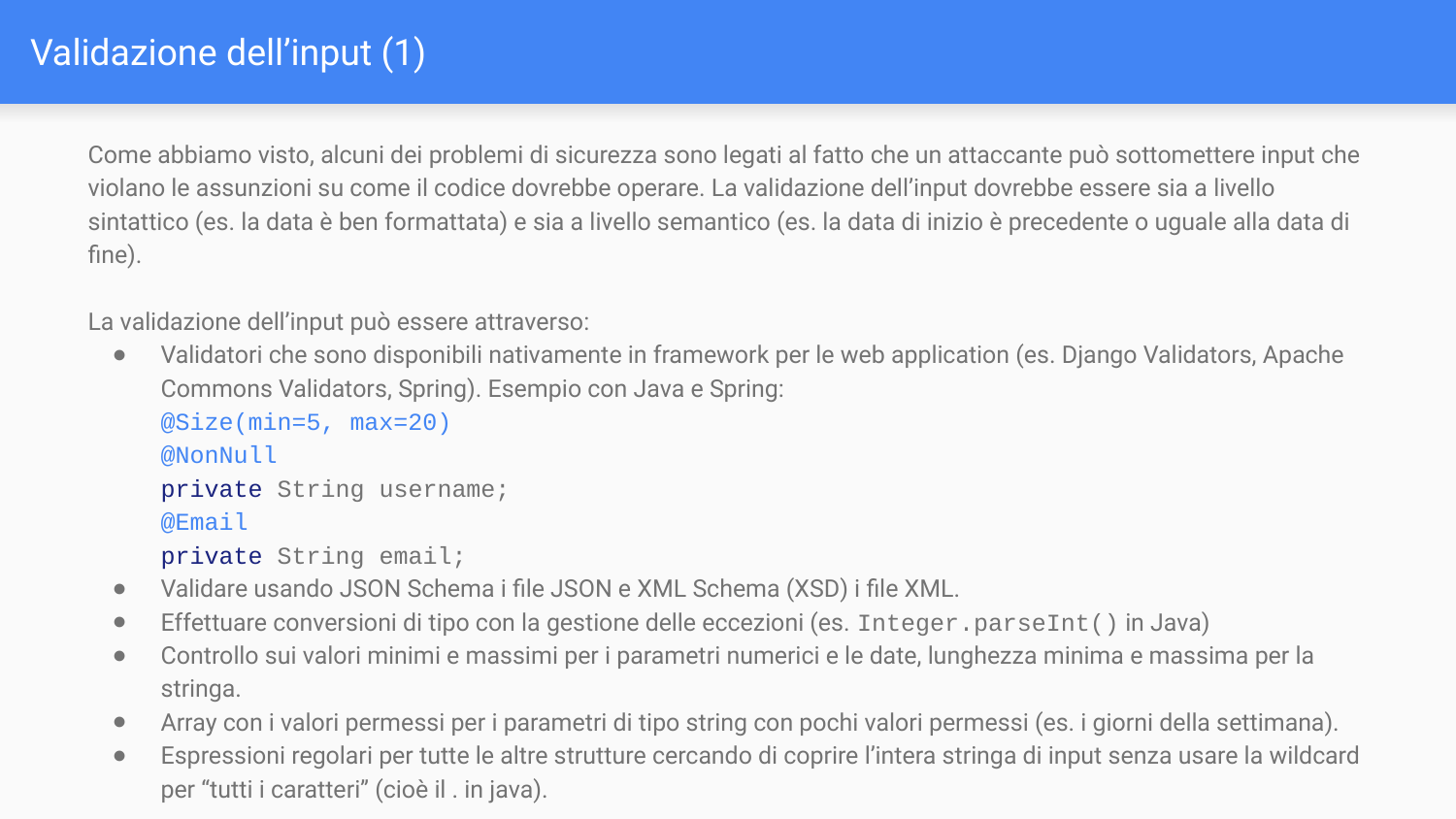

# Validazione dell’input (1)
Come abbiamo visto, alcuni dei problemi di sicurezza sono legati al fatto che un attaccante può sottomettere input che violano le assunzioni su come il codice dovrebbe operare. La validazione dell’input dovrebbe essere sia a livello sintattico (es. la data è ben formattata) e sia a livello semantico (es. la data di inizio è precedente o uguale alla data di fine).

La validazione dell’input può essere attraverso:
Validatori che sono disponibili nativamente in framework per le web application (es. Django Validators, Apache Commons Validators, Spring). Esempio con Java e Spring:
@Size(min=5, max=20)
@NonNull
private String username;
@Email
private String email;
Validare usando JSON Schema i file JSON e XML Schema (XSD) i file XML.
Effettuare conversioni di tipo con la gestione delle eccezioni (es. Integer.parseInt() in Java)
Controllo sui valori minimi e massimi per i parametri numerici e le date, lunghezza minima e massima per la stringa.
Array con i valori permessi per i parametri di tipo string con pochi valori permessi (es. i giorni della settimana).
Espressioni regolari per tutte le altre strutture cercando di coprire l’intera stringa di input senza usare la wildcard per “tutti i caratteri” (cioè il . in java).